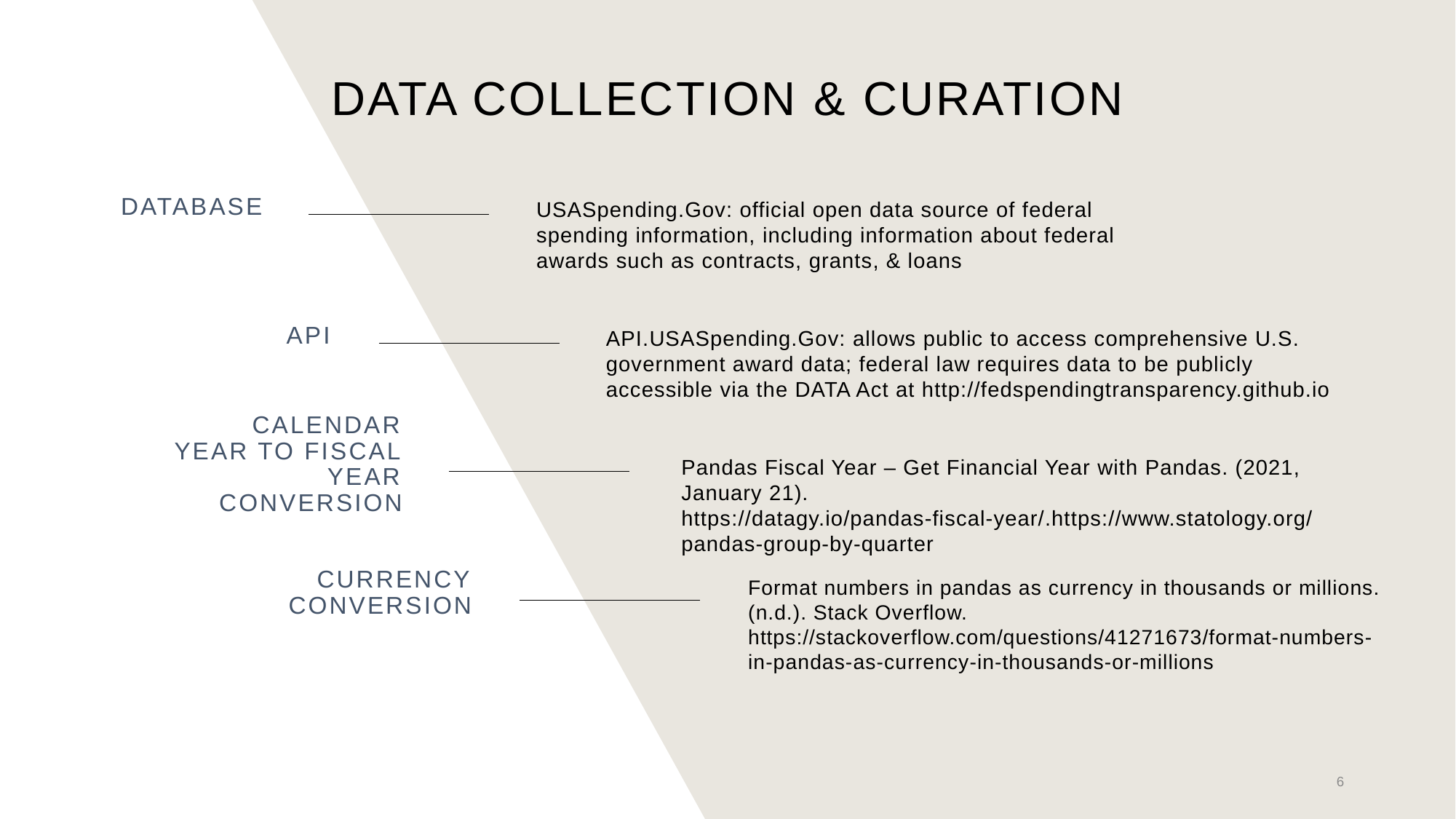

# Data collection & curation
DATABASE
USASpending.Gov: official open data source of federal spending information, including information about federal awards such as contracts, grants, & loans

API
API.USASpending.Gov: allows public to access comprehensive U.S. government award data; federal law requires data to be publicly accessible via the DATA Act at http://fedspendingtransparency.github.io
Calendar year to fiscal year conversion
Pandas Fiscal Year – Get Financial Year with Pandas. (2021, January 21). https://datagy.io/pandas-fiscal-year/.https://www.statology.org/pandas-group-by-quarter
Currency conversion
Format numbers in pandas as currency in thousands or millions. (n.d.). Stack Overflow. https://stackoverflow.com/questions/41271673/format-numbers-in-pandas-as-currency-in-thousands-or-millions
6